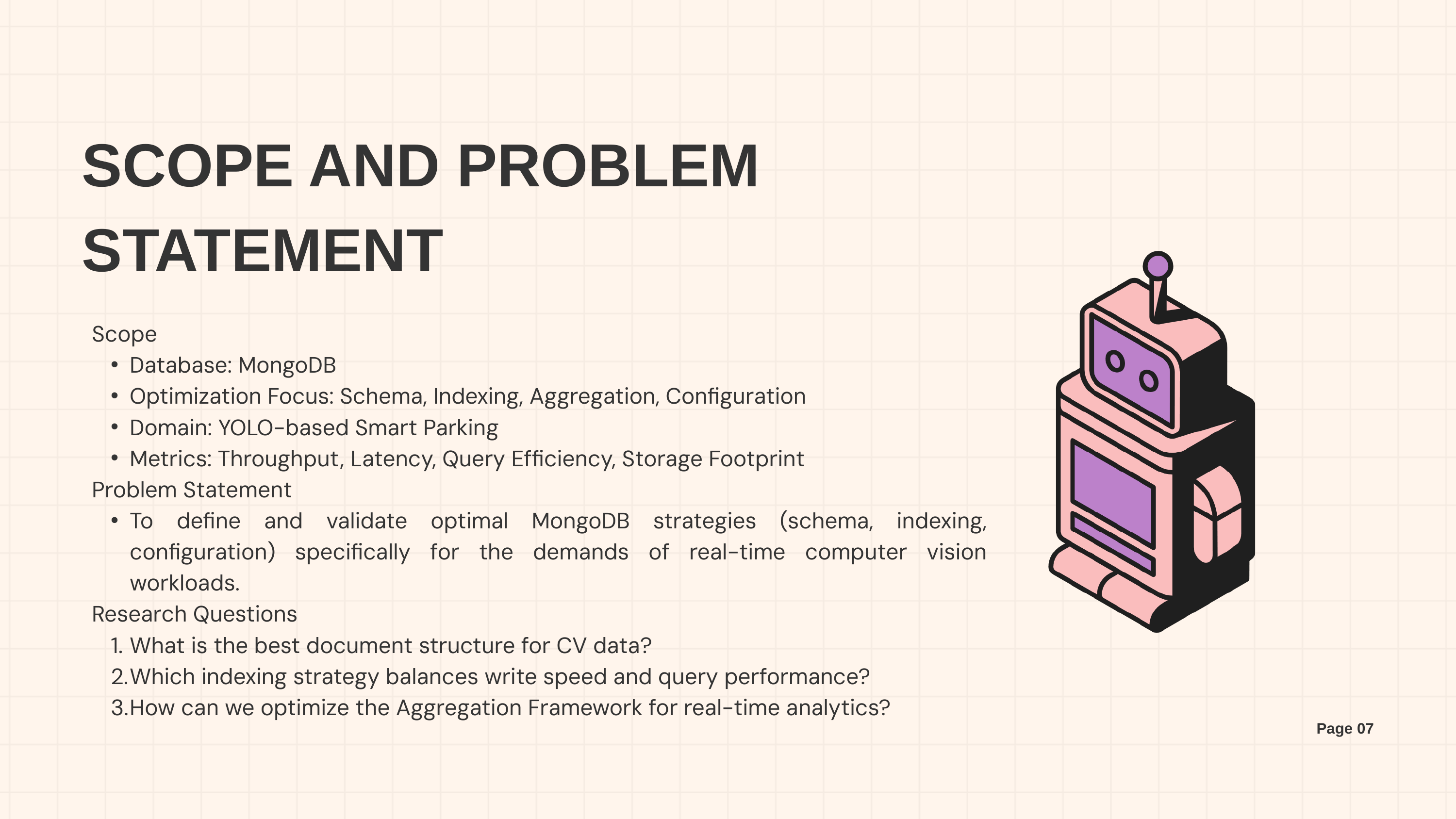

SCOPE AND PROBLEM STATEMENT

Scope
Database: MongoDB
Optimization Focus: Schema, Indexing, Aggregation, Configuration
Domain: YOLO-based Smart Parking
Metrics: Throughput, Latency, Query Efficiency, Storage Footprint
Problem Statement
To define and validate optimal MongoDB strategies (schema, indexing, configuration) specifically for the demands of real-time computer vision workloads.
Research Questions
What is the best document structure for CV data?
Which indexing strategy balances write speed and query performance?
How can we optimize the Aggregation Framework for real-time analytics?

Page 07